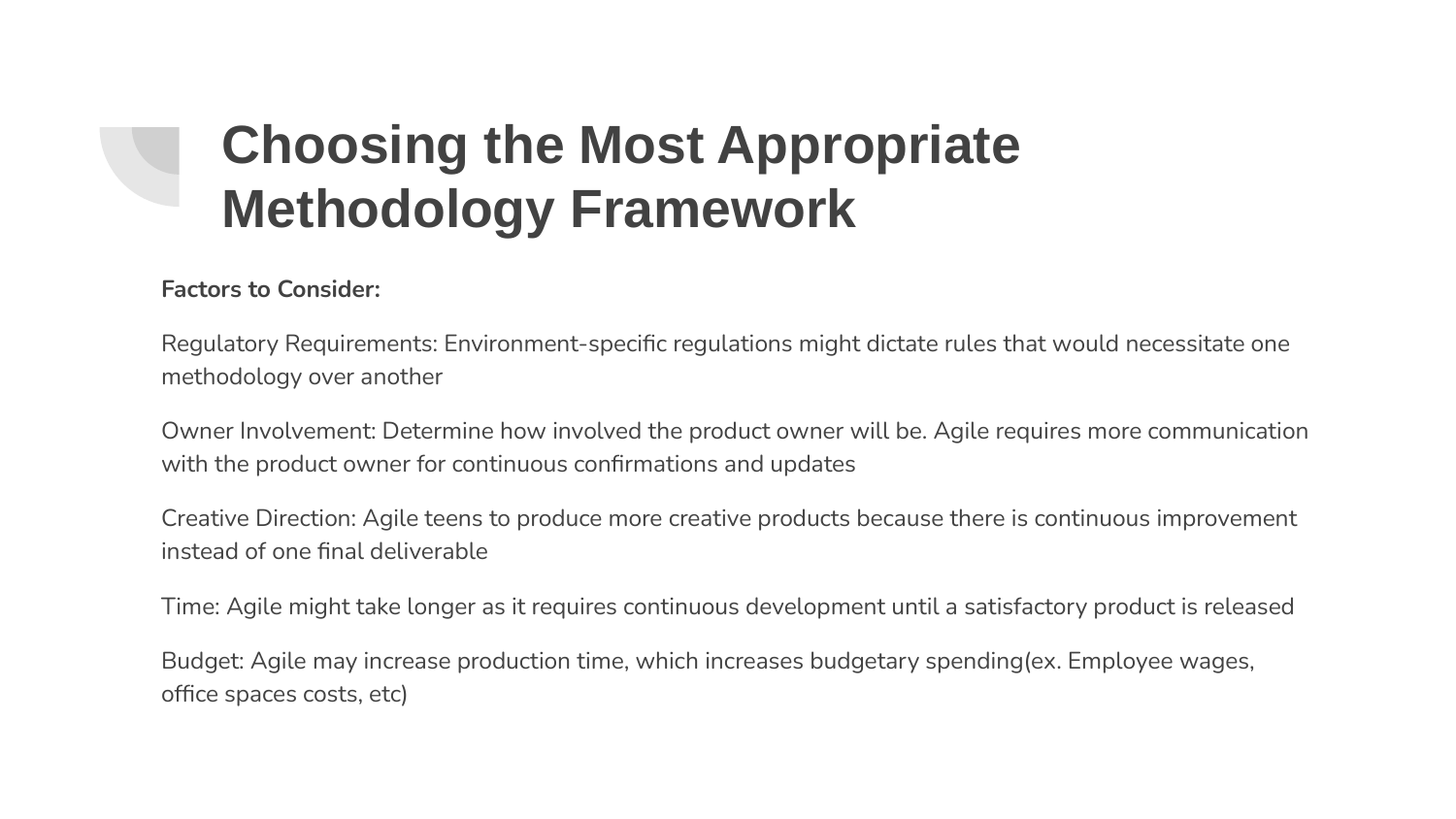

# Choosing the Most Appropriate Methodology Framework
Factors to Consider:
Regulatory Requirements: Environment-specific regulations might dictate rules that would necessitate one methodology over another
Owner Involvement: Determine how involved the product owner will be. Agile requires more communication with the product owner for continuous confirmations and updates
Creative Direction: Agile teens to produce more creative products because there is continuous improvement instead of one final deliverable
Time: Agile might take longer as it requires continuous development until a satisfactory product is released
Budget: Agile may increase production time, which increases budgetary spending(ex. Employee wages, office spaces costs, etc)